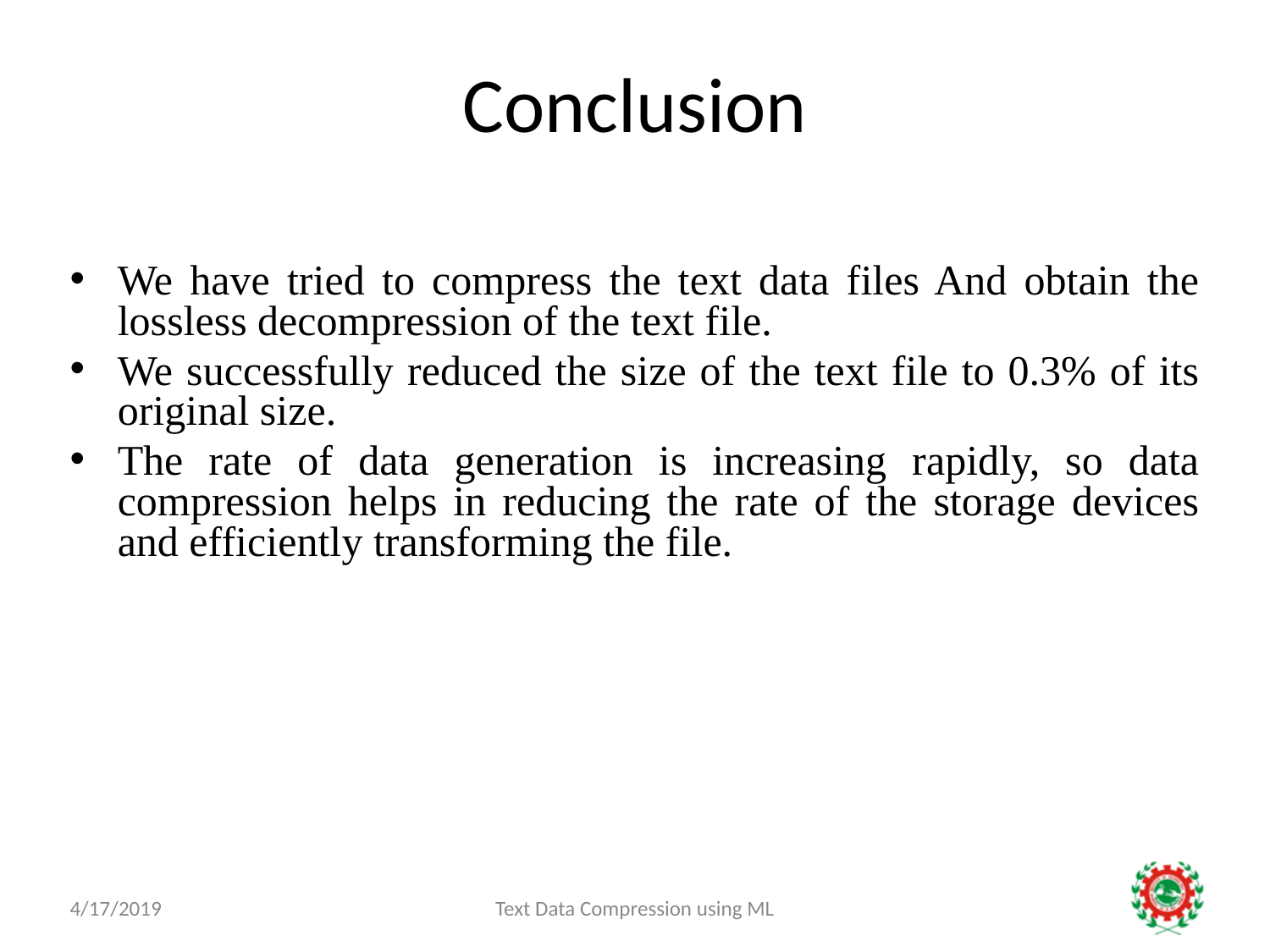

# Conclusion

We have tried to compress the text data files And obtain the lossless decompression of the text file.
We successfully reduced the size of the text file to 0.3% of its original size.
The rate of data generation is increasing rapidly, so data compression helps in reducing the rate of the storage devices and efficiently transforming the file.
4/17/2019
Text Data Compression using ML
19